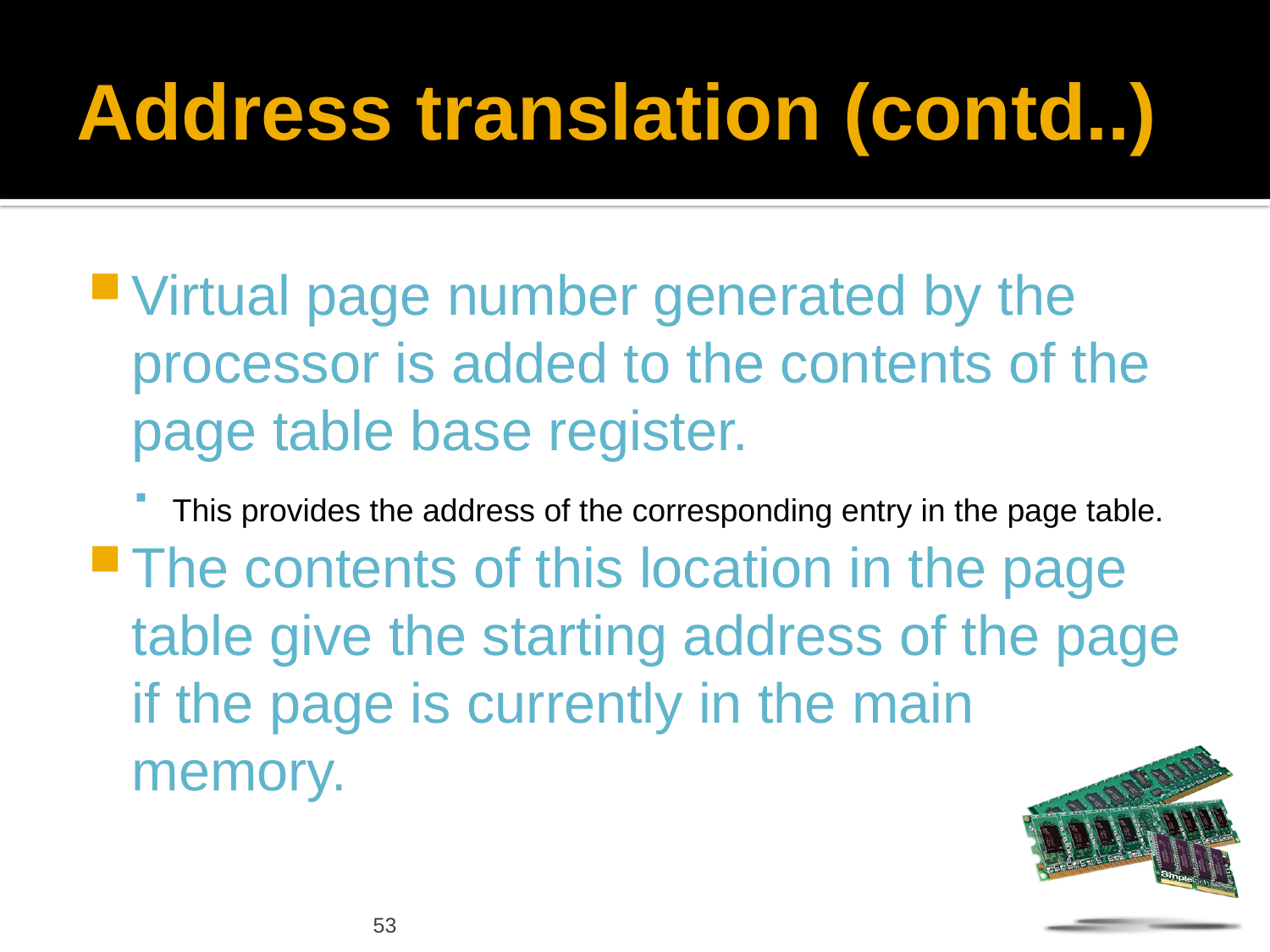

# Address translation (contd..)
Virtual page number generated by the processor is added to the contents of the page table base register.
This provides the address of the corresponding entry in the page table.
The contents of this location in the page table give the starting address of the page if the page is currently in the main memory.
53